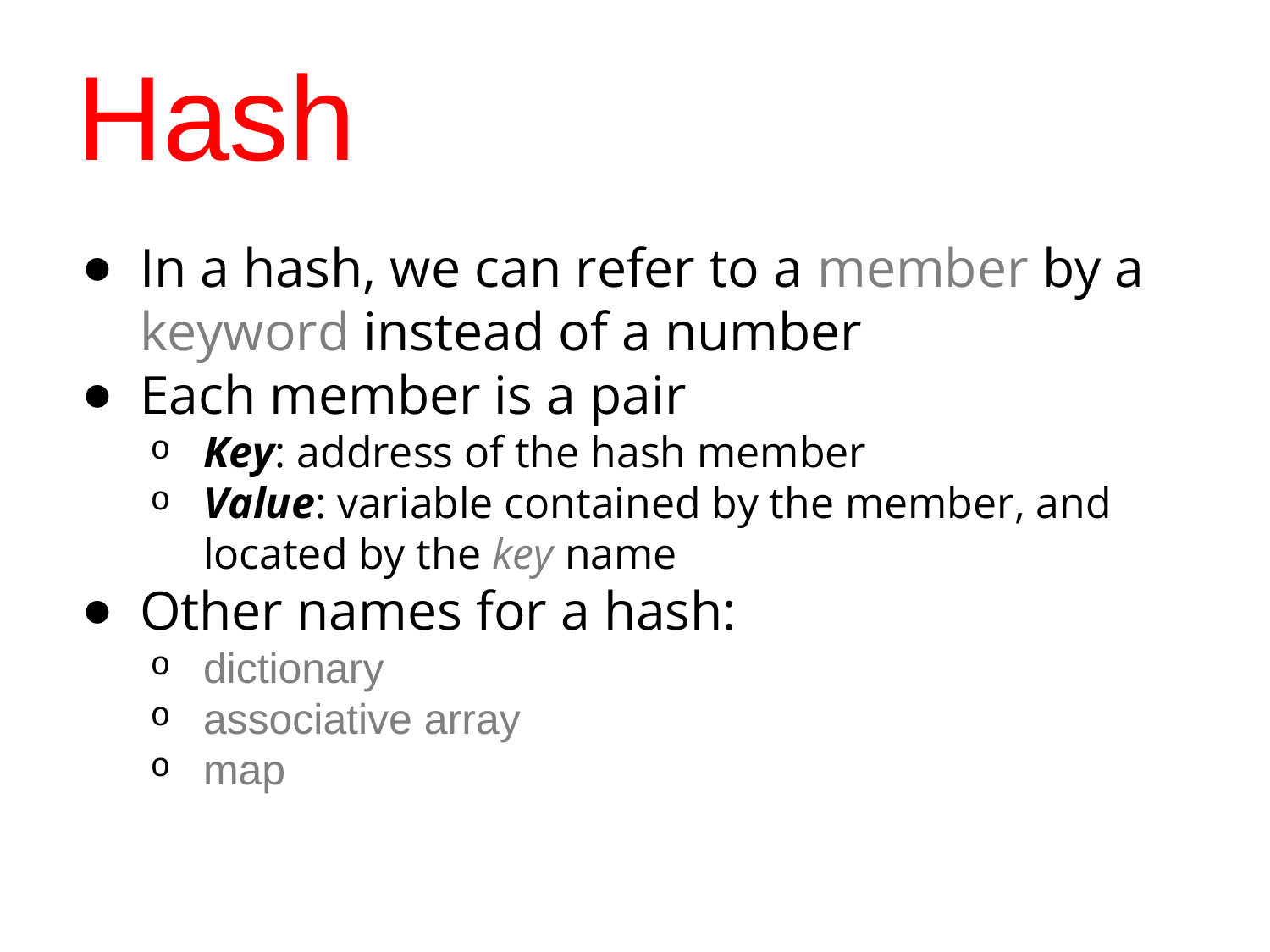

# Hash
In a hash, we can refer to a member by a keyword instead of a number
Each member is a pair
Key: address of the hash member
Value: variable contained by the member, and located by the key name
Other names for a hash:
dictionary
associative array
map